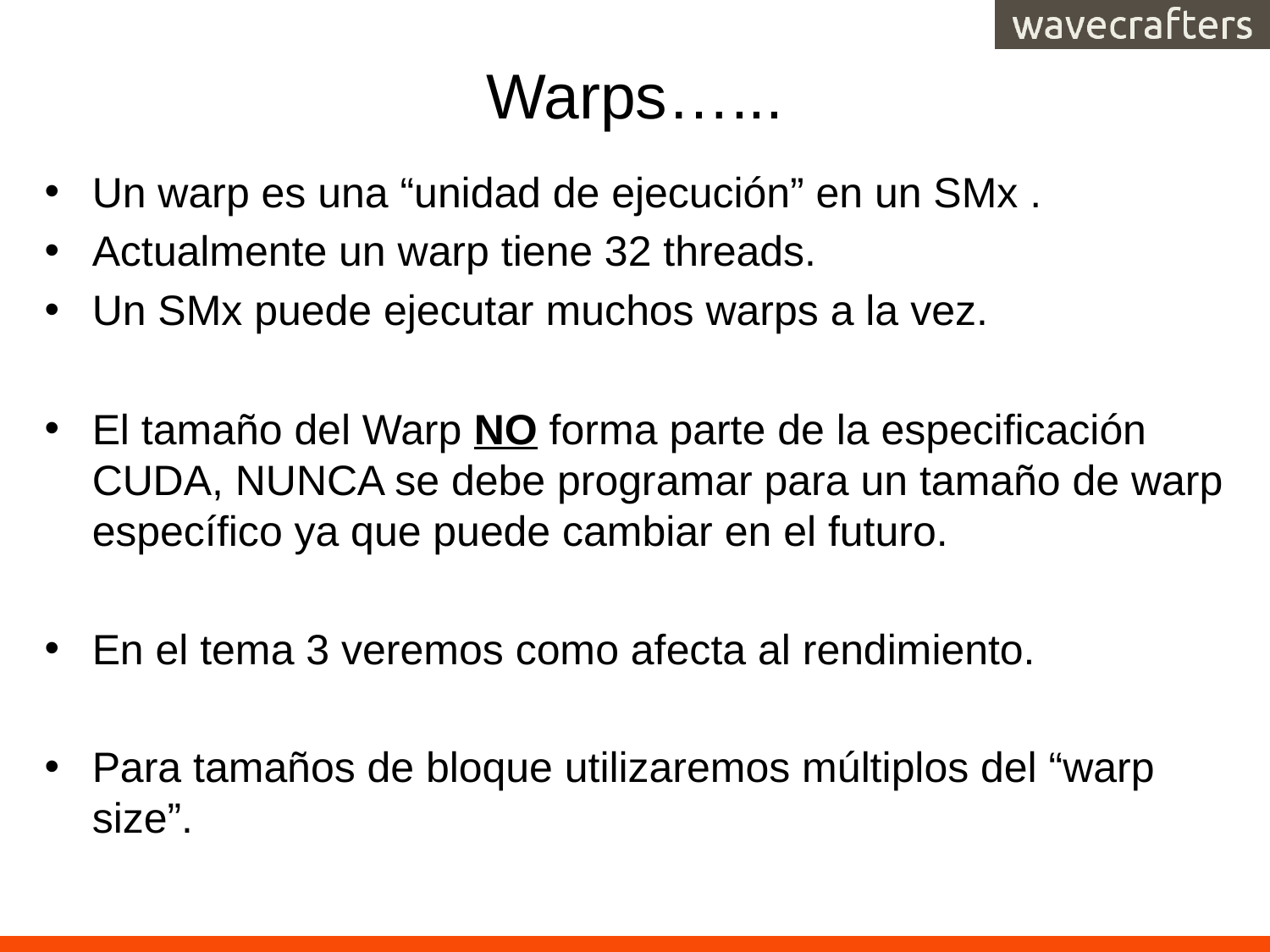

# Warps…...
Un warp es una “unidad de ejecución” en un SMx .
Actualmente un warp tiene 32 threads.
Un SMx puede ejecutar muchos warps a la vez.

El tamaño del Warp NO forma parte de la especificación CUDA, NUNCA se debe programar para un tamaño de warp específico ya que puede cambiar en el futuro.

En el tema 3 veremos como afecta al rendimiento.

Para tamaños de bloque utilizaremos múltiplos del “warp size”.